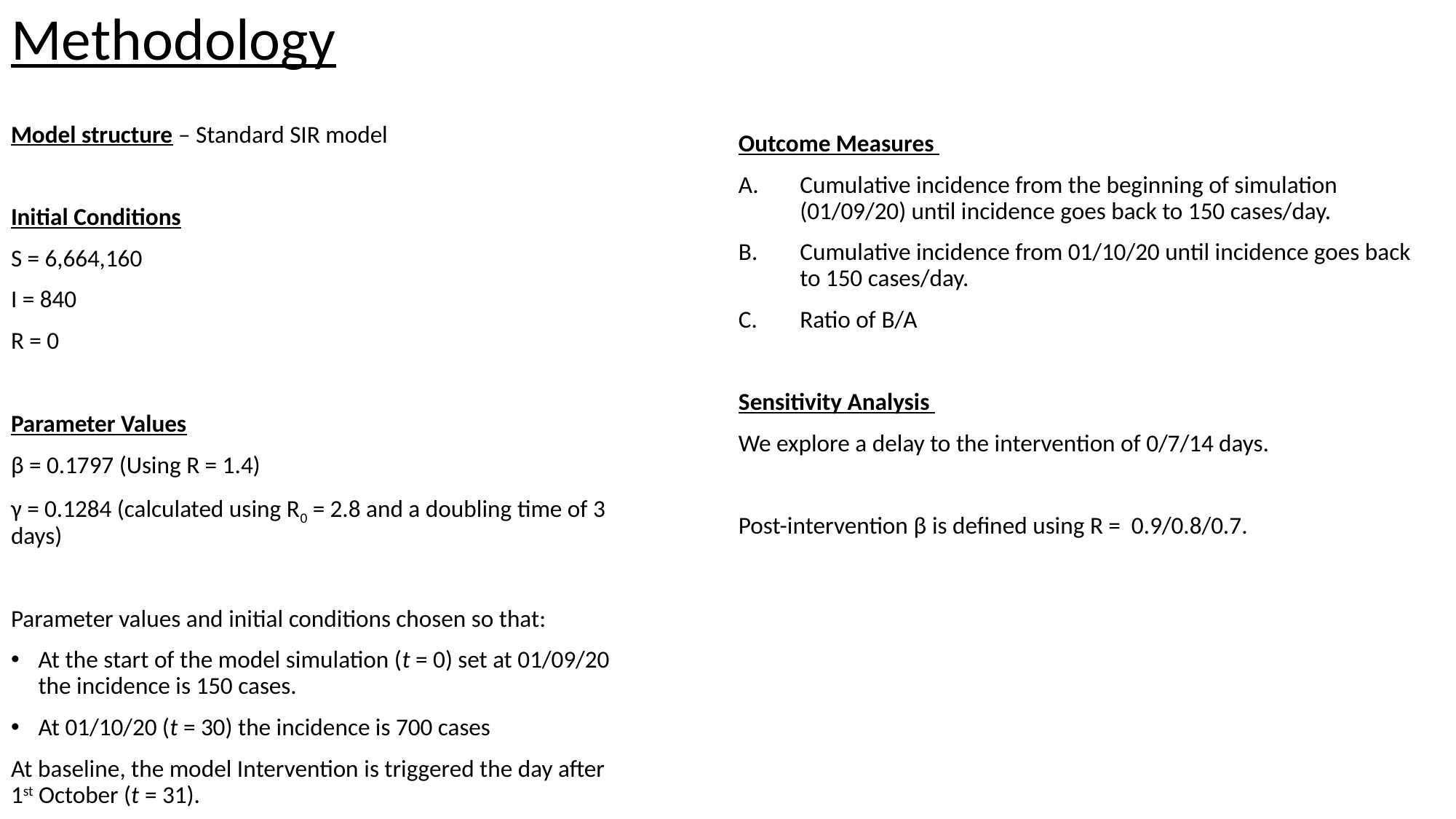

# Methodology

Outcome Measures
Cumulative incidence from the beginning of simulation (01/09/20) until incidence goes back to 150 cases/day.
Cumulative incidence from 01/10/20 until incidence goes back to 150 cases/day.
Ratio of B/A

Sensitivity Analysis
We explore a delay to the intervention of 0/7/14 days.

Post-intervention β is defined using R =  0.9/0.8/0.7.

Model structure – Standard SIR model

Initial Conditions
S = 6,664,160
I = 840
R = 0

Parameter Values
β = 0.1797 (Using R = 1.4)
γ = 0.1284 (calculated using R0 = 2.8 and a doubling time of 3 days)

Parameter values and initial conditions chosen so that:
At the start of the model simulation (t = 0) set at 01/09/20 the incidence is 150 cases.
At 01/10/20 (t = 30) the incidence is 700 cases
At baseline, the model Intervention is triggered the day after 1st October (t = 31).